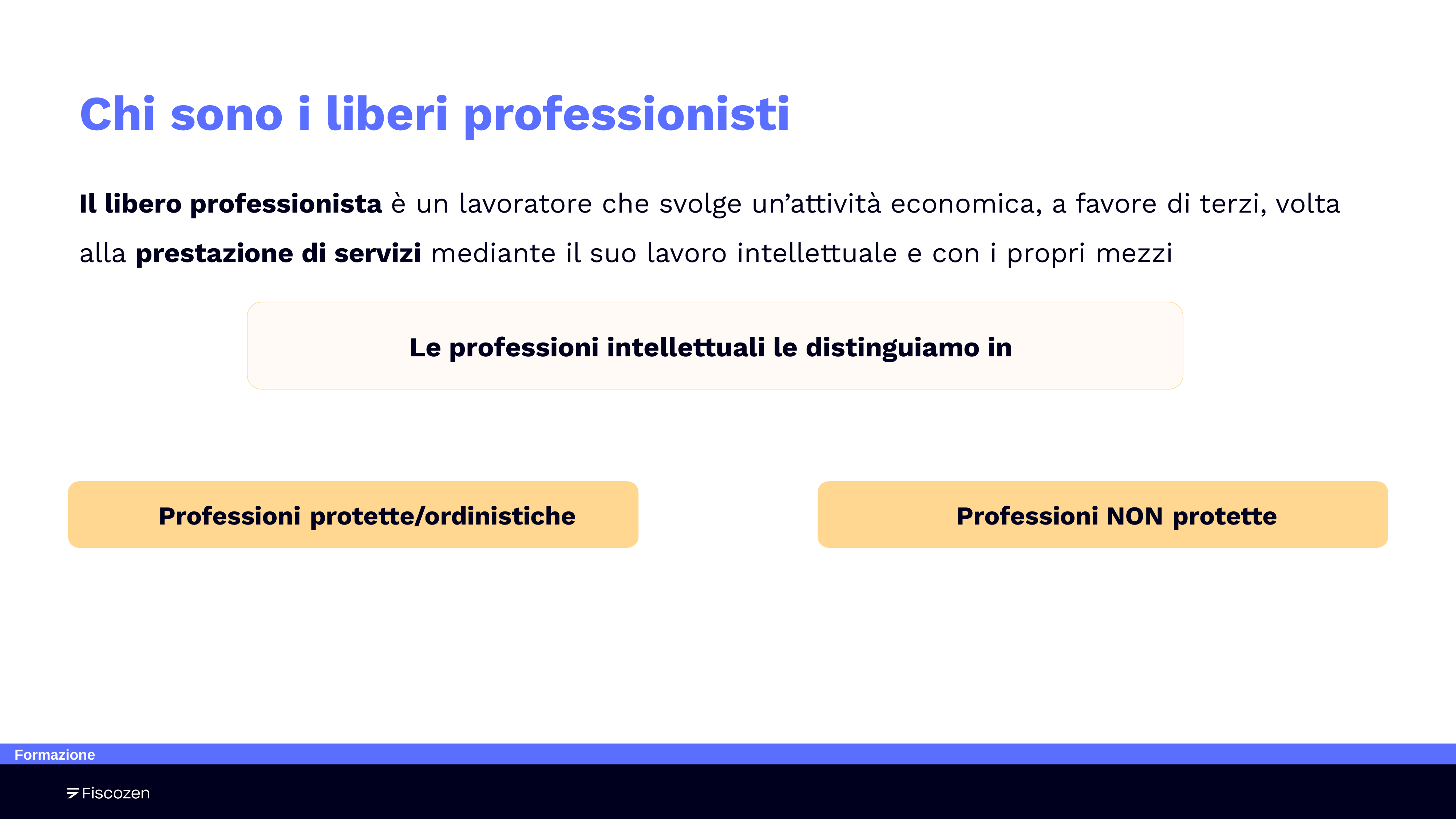

# Chi sono i liberi professionisti
Il libero professionista è un lavoratore che svolge un’attività economica, a favore di terzi, volta alla prestazione di servizi mediante il suo lavoro intellettuale e con i propri mezzi

Le professioni intellettuali le distinguiamo in
Professioni protette/ordinistiche
Professioni NON protette
Formazione
25
17/09/2019